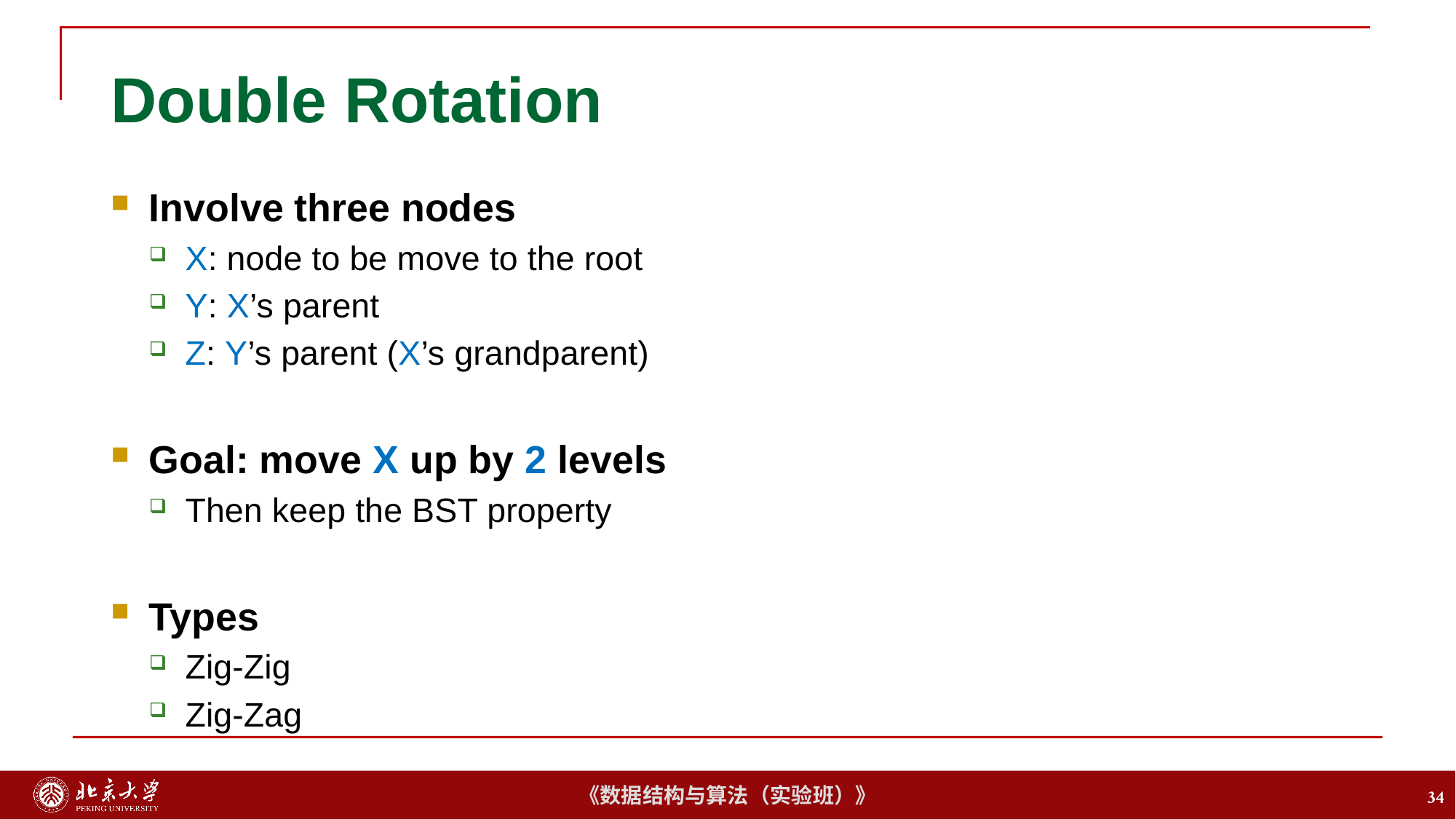

# Double Rotation
Involve three nodes
X: node to be move to the root
Y: X’s parent
Z: Y’s parent (X’s grandparent)

Goal: move X up by 2 levels
Then keep the BST property

Types
Zig-Zig
Zig-Zag
34